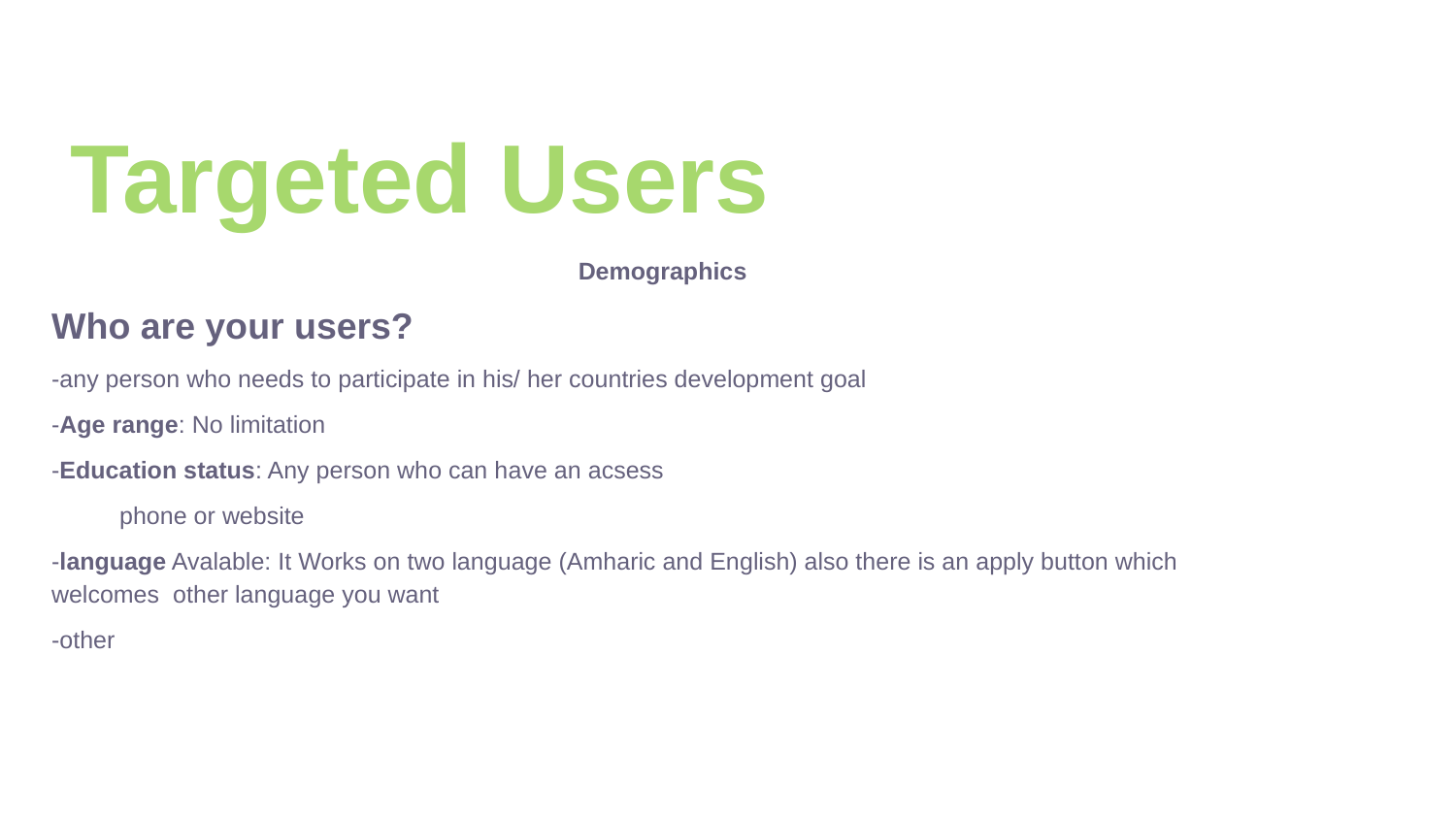

# Targeted Users
Demographics
Who are your users?
-any person who needs to participate in his/ her countries development goal
-Age range: No limitation
-Education status: Any person who can have an acsess
          phone or website
-language Avalable: It Works on two language (Amharic and English) also there is an apply button which welcomes  other language you want
-other

5